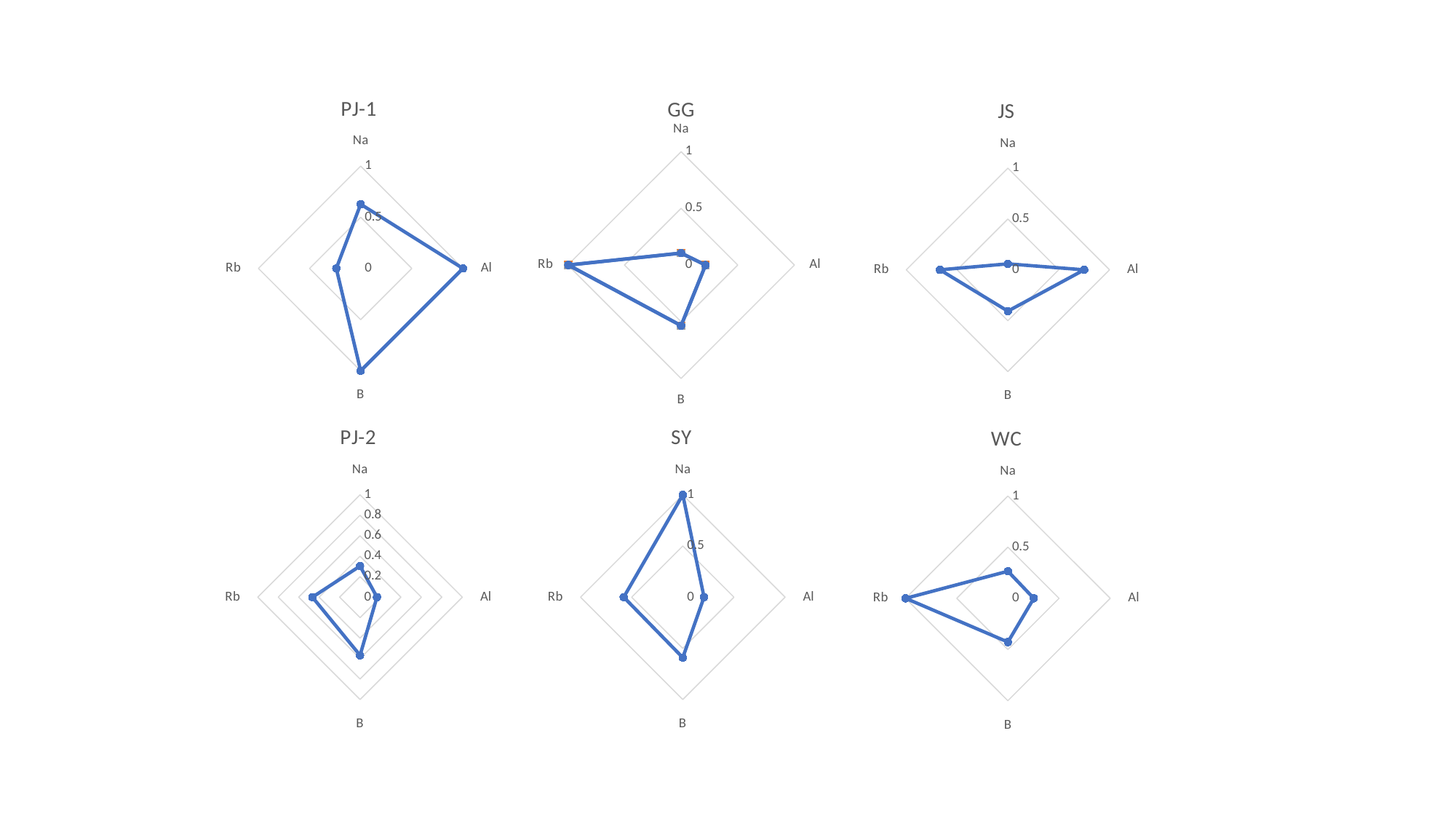

### Chart: PJ-1

| Category |  |
|---|---|
| Na | 0.6275982822844937 |
| Al | 1.0 |
| B | 1.0 |
| Rb | 0.2381433764272723 |

### Chart: GG

| Category |  |  |  |  |
|---|---|---|---|---|
| Na | 0.10511445982647573 | 0.10511445982647573 | 0.10511445982647573 | 0.10511445982647573 |
| Al | 0.21588421038316533 | 0.21588421038316533 | 0.21588421038316533 | 0.21588421038316533 |
| B | 0.5343114652012911 | 0.5343114652012911 | 0.5343114652012911 | 0.5343114652012911 |
| Rb | 0.9944114011334121 | 0.9944114011334121 | 0.9944114011334121 | 0.9944114011334121 |

### Chart: JS

| Category |  |
|---|---|
| Na | 0.058558315085865016 |
| Al | 0.7507218086642146 |
| B | 0.4062807922752686 |
| Rb | 0.6685845220200892 |

### Chart: PJ-2

| Category |  |
|---|---|
| Na | 0.3044397045323459 |
| Al | 0.1653553809266768 |
| B | 0.5686331166824781 |
| Rb | 0.4655144533995658 |

### Chart: SY

| Category |  |
|---|---|
| Na | 1.0 |
| Al | 0.2075305827192729 |
| B | 0.5905451629091744 |
| Rb | 0.5778780975213765 |

### Chart: WC

| Category |  |
|---|---|
| Na | 0.26465789758162833 |
| Al | 0.2531307143185917 |
| B | 0.4273799733662735 |
| Rb | 1.0 |